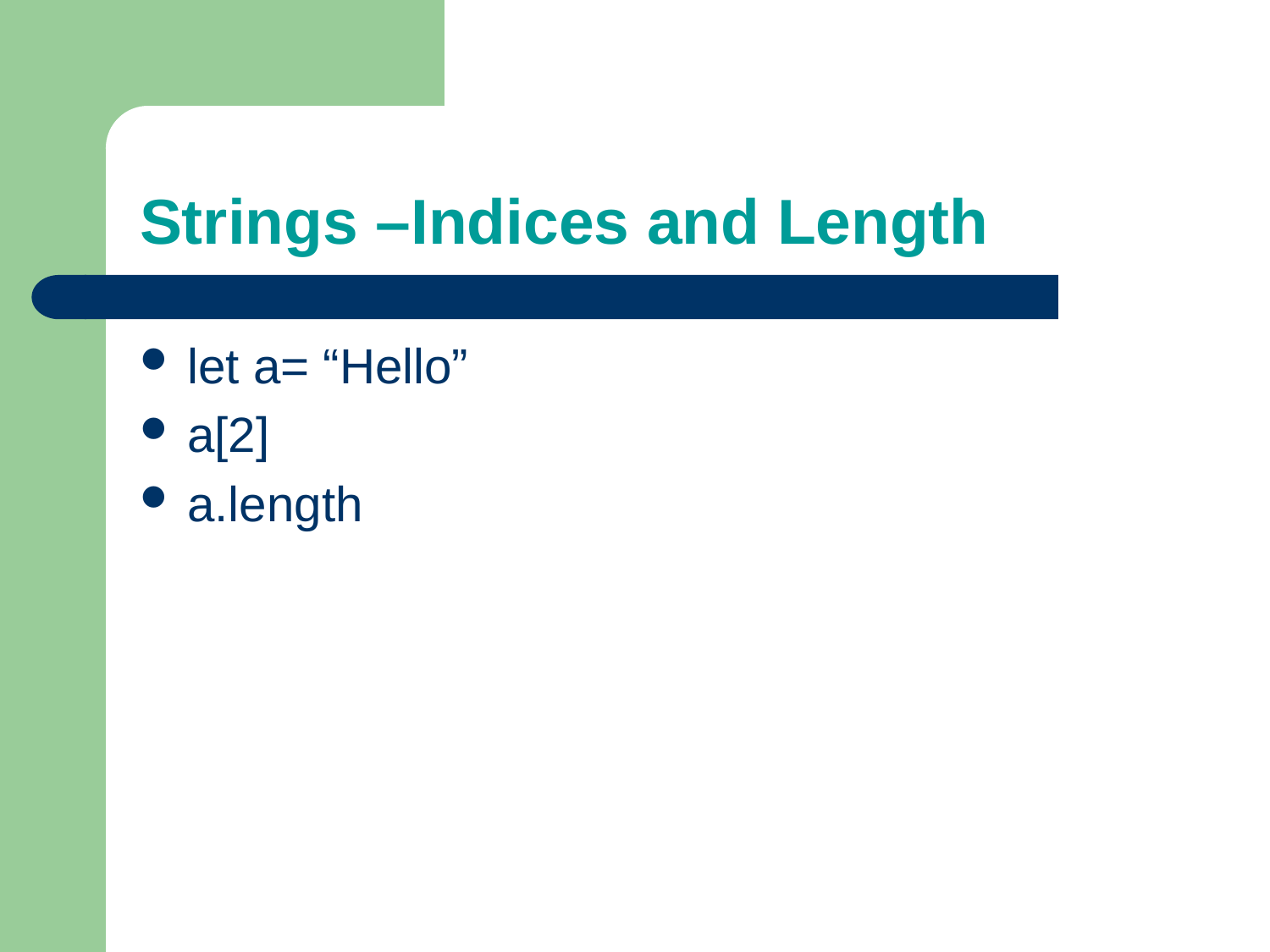

# Strings –Indices and Length
let a= “Hello”
a[2]
a.length